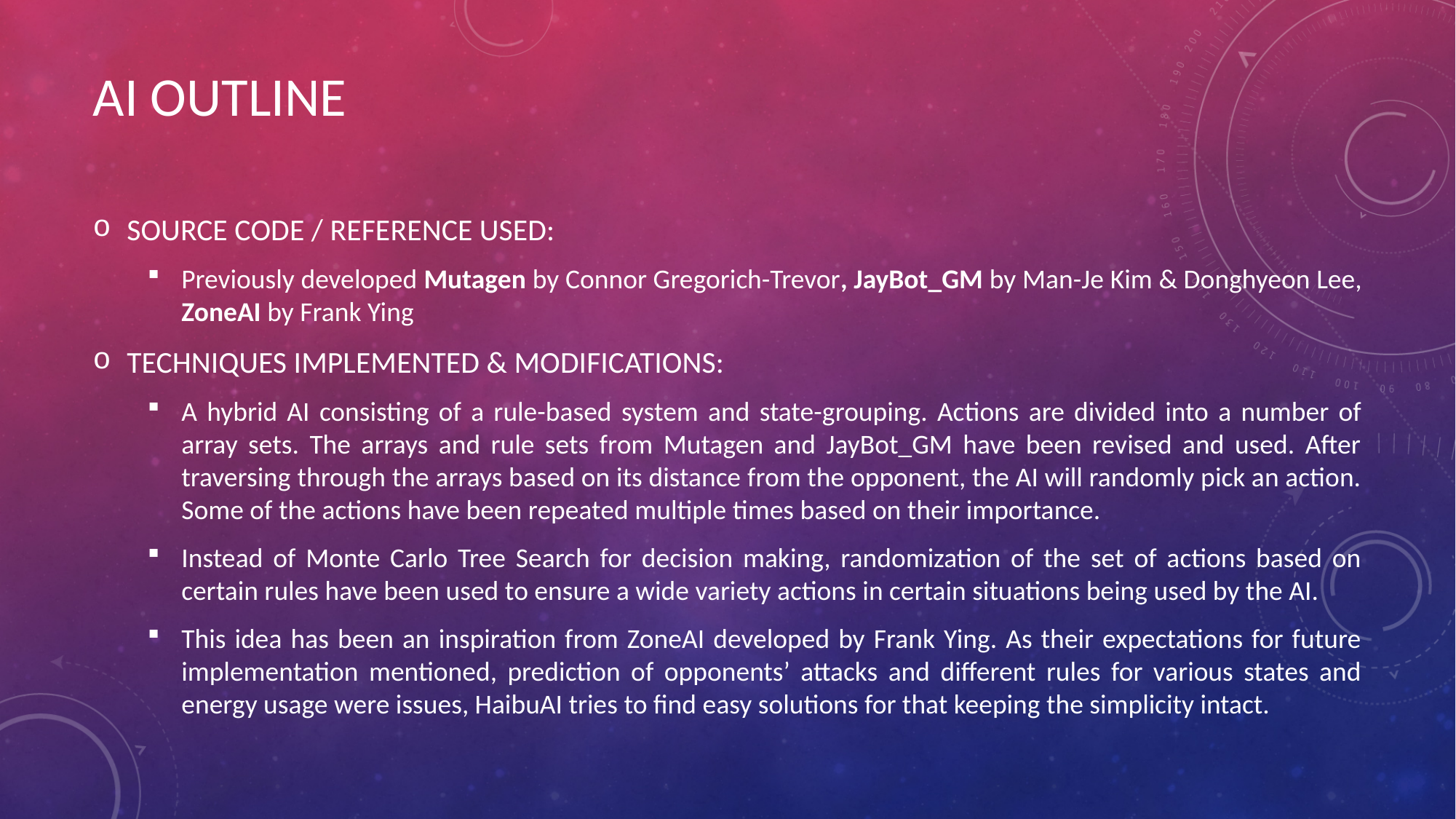

# AI OUTLINE
SOURCE CODE / REFERENCE USED:
Previously developed Mutagen by Connor Gregorich-Trevor, JayBot_GM by Man-Je Kim & Donghyeon Lee, ZoneAI by Frank Ying
TECHNIQUES IMPLEMENTED & MODIFICATIONS:
A hybrid AI consisting of a rule-based system and state-grouping. Actions are divided into a number of array sets. The arrays and rule sets from Mutagen and JayBot_GM have been revised and used. After traversing through the arrays based on its distance from the opponent, the AI will randomly pick an action. Some of the actions have been repeated multiple times based on their importance.
Instead of Monte Carlo Tree Search for decision making, randomization of the set of actions based on certain rules have been used to ensure a wide variety actions in certain situations being used by the AI.
This idea has been an inspiration from ZoneAI developed by Frank Ying. As their expectations for future implementation mentioned, prediction of opponents’ attacks and different rules for various states and energy usage were issues, HaibuAI tries to find easy solutions for that keeping the simplicity intact.